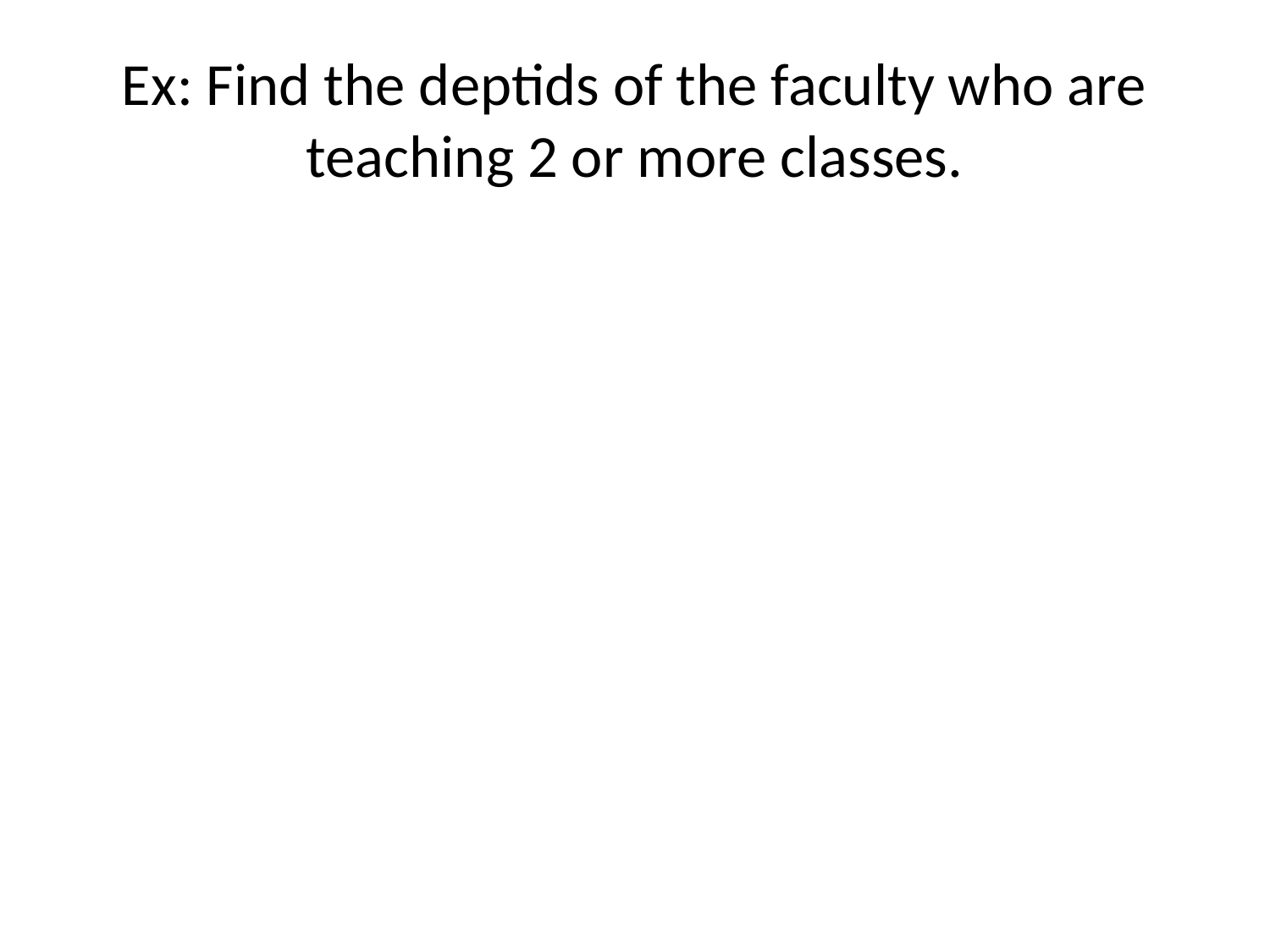

# Ex: Find the deptids of the faculty who are teaching 2 or more classes.